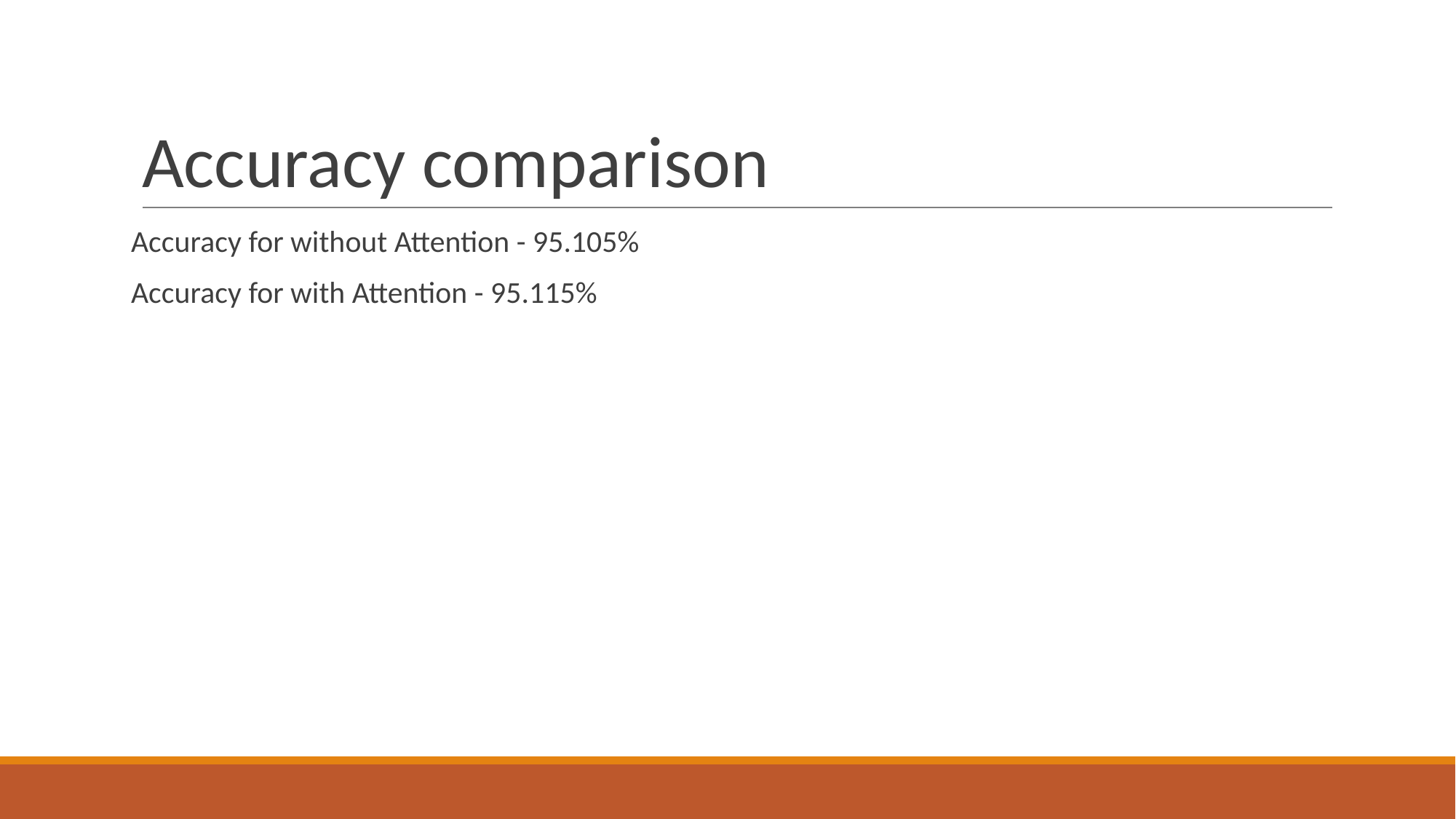

# Accuracy comparison
Accuracy for without Attention - 95.105%
Accuracy for with Attention - 95.115%